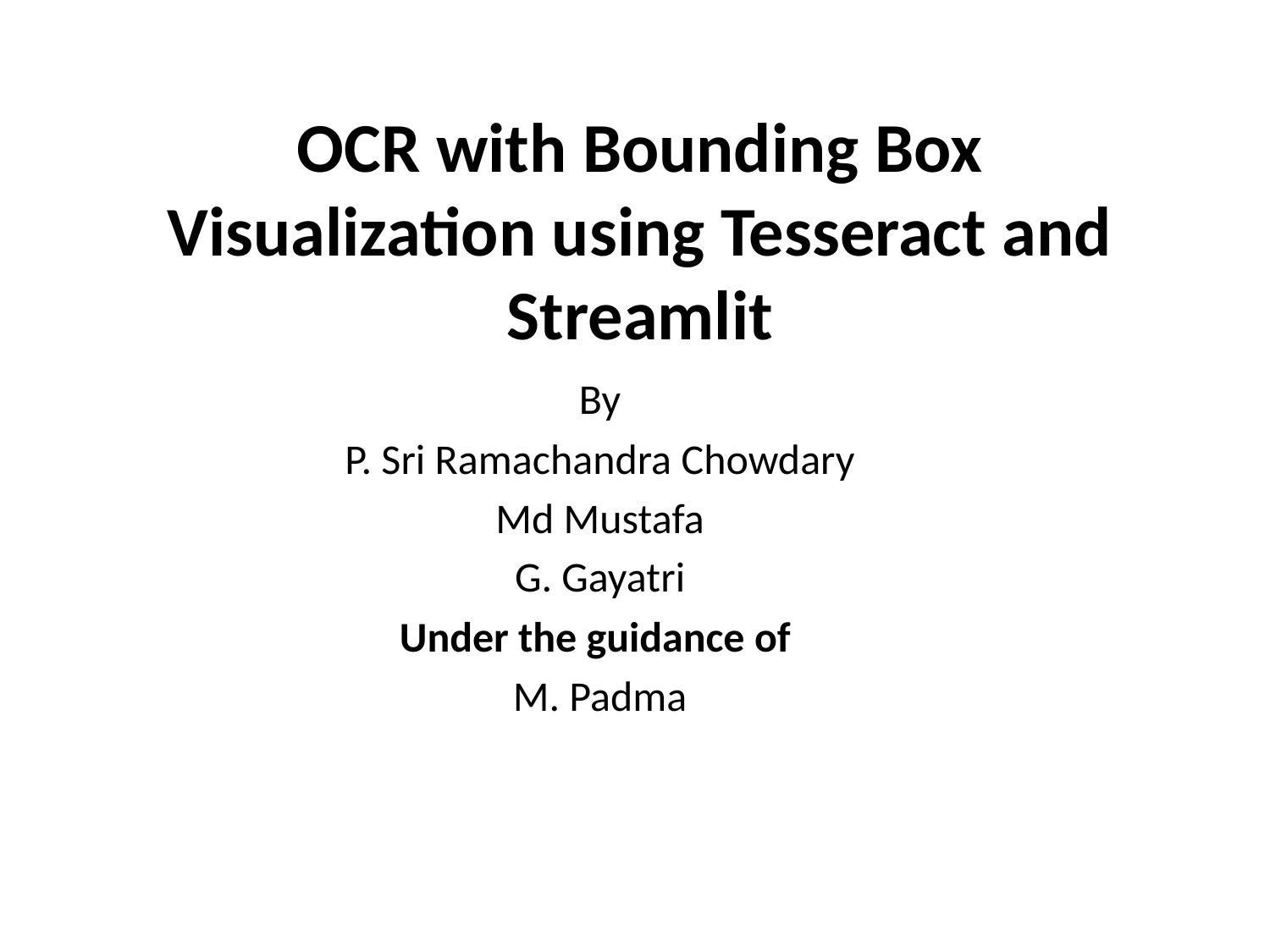

# OCR with Bounding Box Visualization using Tesseract and Streamlit
By
P. Sri Ramachandra Chowdary
Md Mustafa
G. Gayatri
Under the guidance of
M. Padma